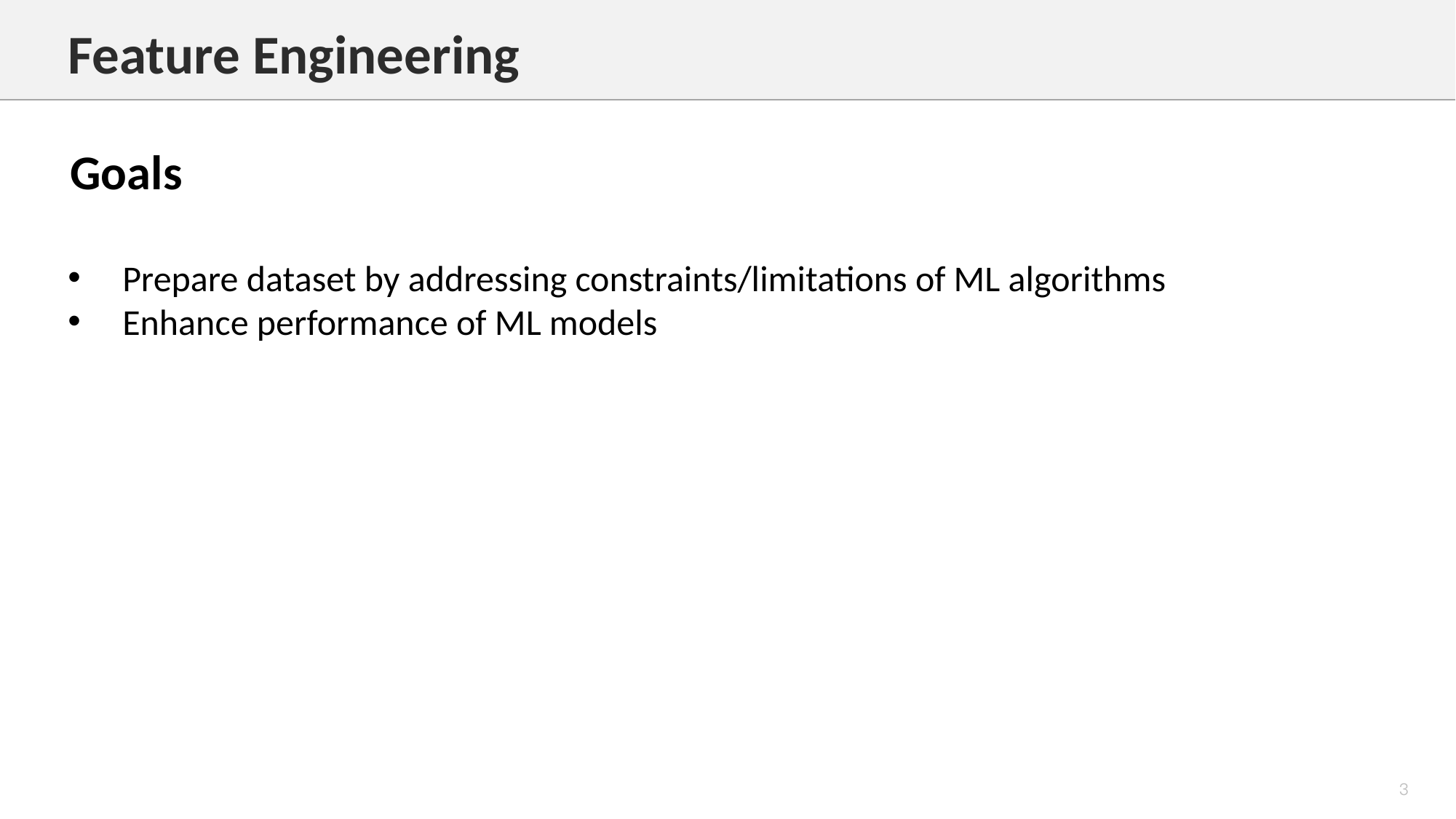

Feature Engineering
Goals
Prepare dataset by addressing constraints/limitations of ML algorithms
Enhance performance of ML models